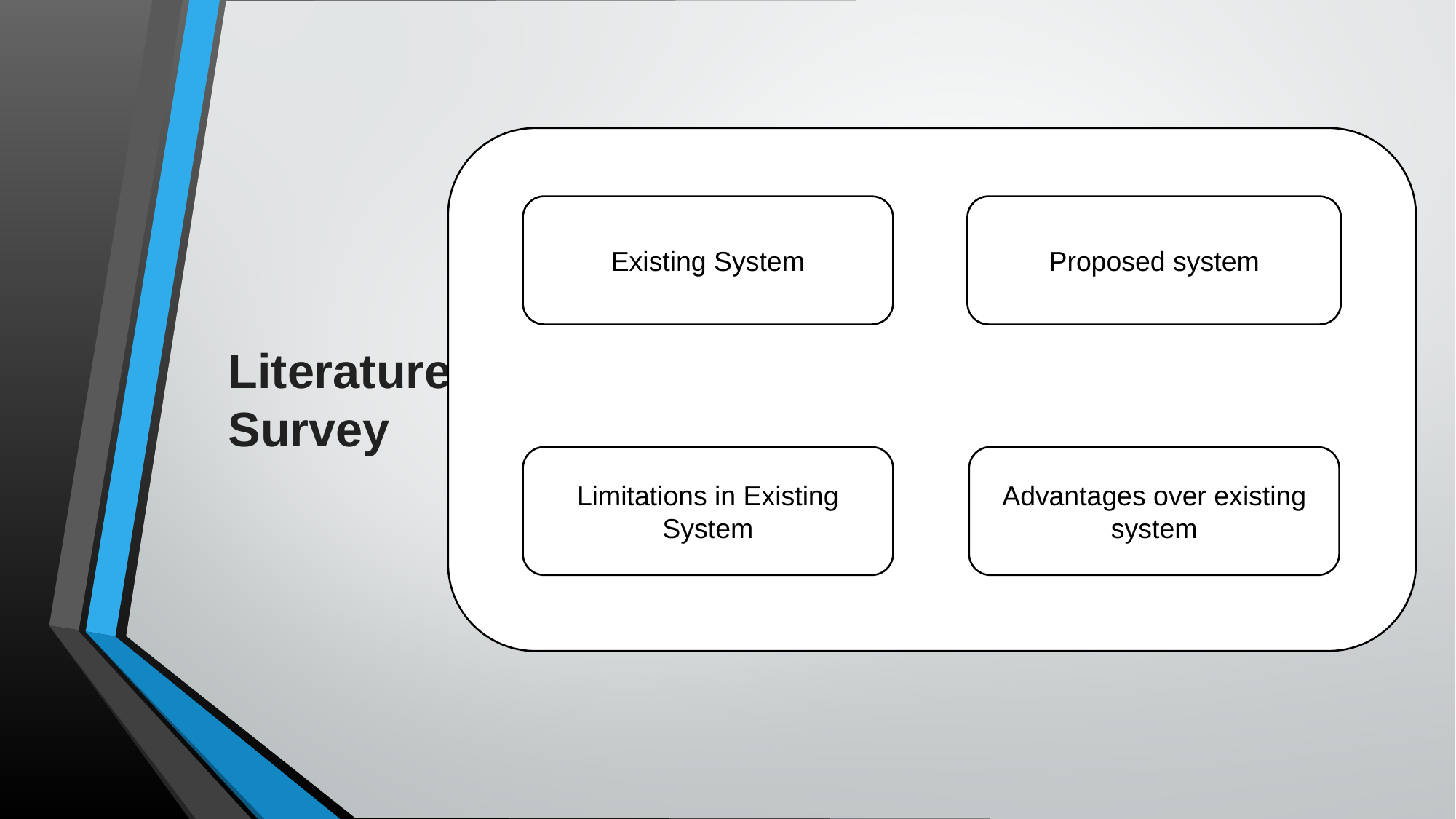

Literature Survey

Existing System
Proposed system
Limitations in Existing System
Advantages over existing system